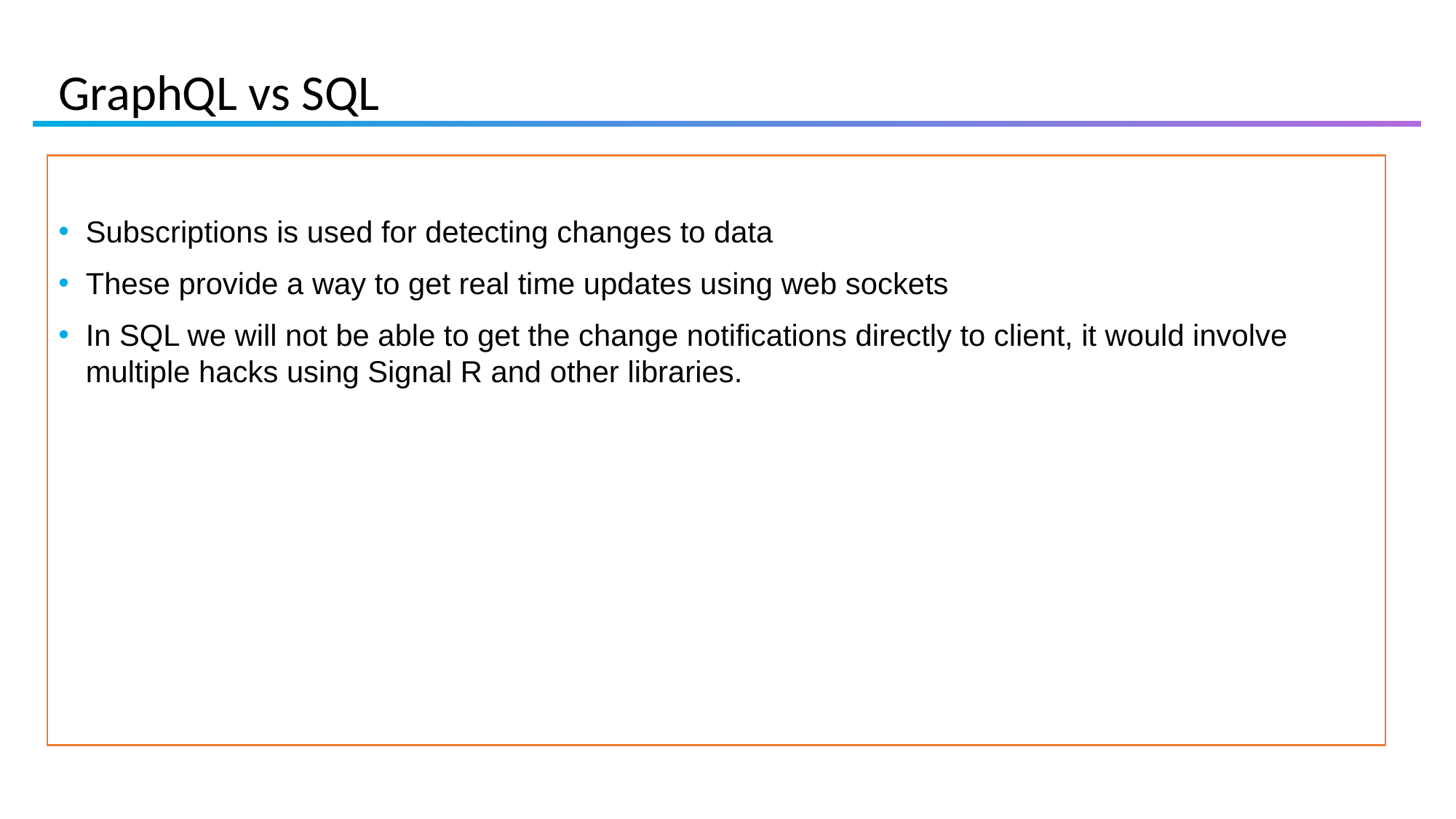

# GraphQL vs SQL

Subscriptions is used for detecting changes to data
These provide a way to get real time updates using web sockets
In SQL we will not be able to get the change notifications directly to client, it would involve multiple hacks using Signal R and other libraries.